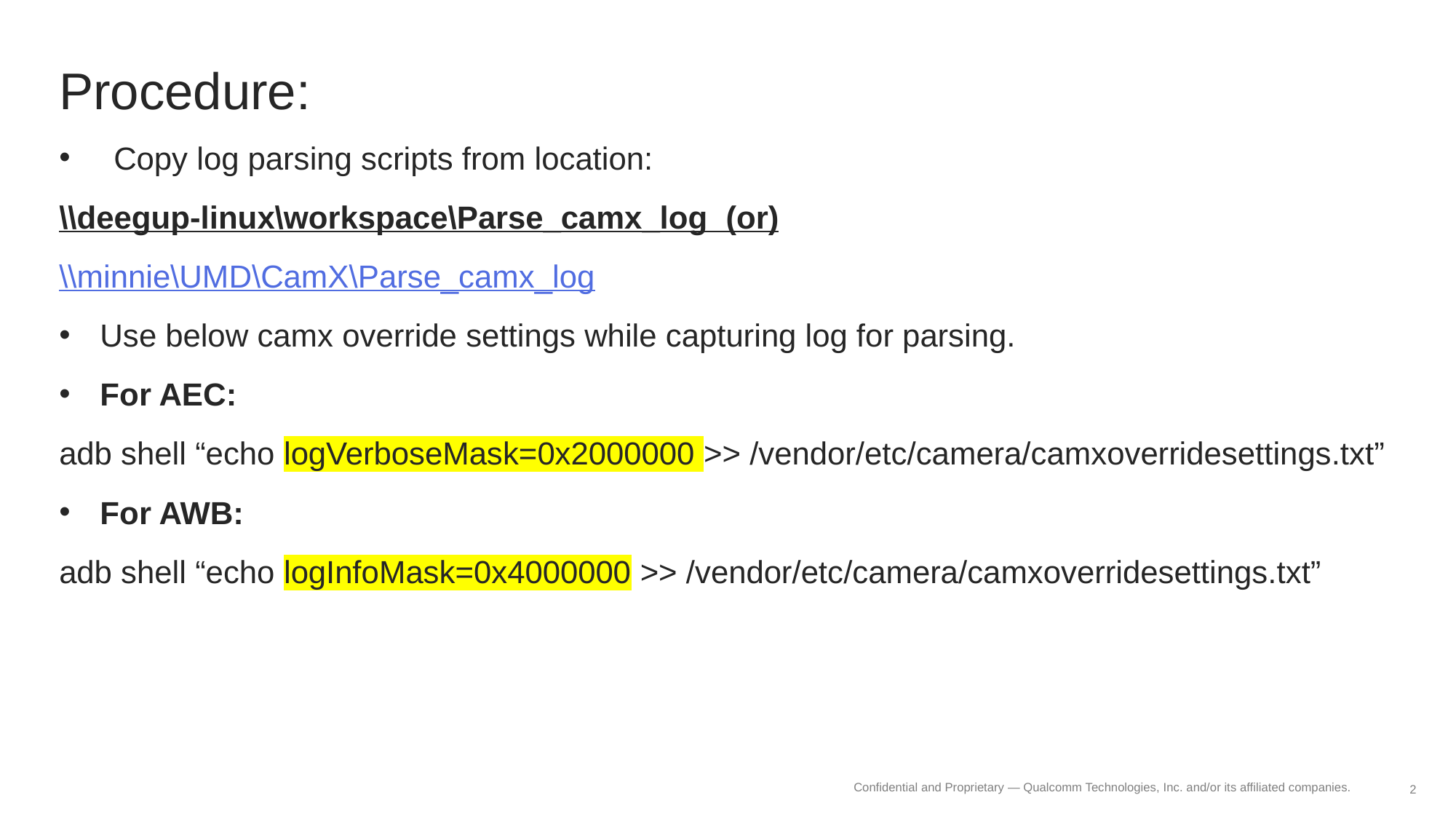

# Procedure:
Copy log parsing scripts from location:
\\deegup-linux\workspace\Parse_camx_log  (or)
\\minnie\UMD\CamX\Parse_camx_log
Use below camx override settings while capturing log for parsing.
For AEC:
adb shell “echo logVerboseMask=0x2000000 >> /vendor/etc/camera/camxoverridesettings.txt”
For AWB:
adb shell “echo logInfoMask=0x4000000 >> /vendor/etc/camera/camxoverridesettings.txt”